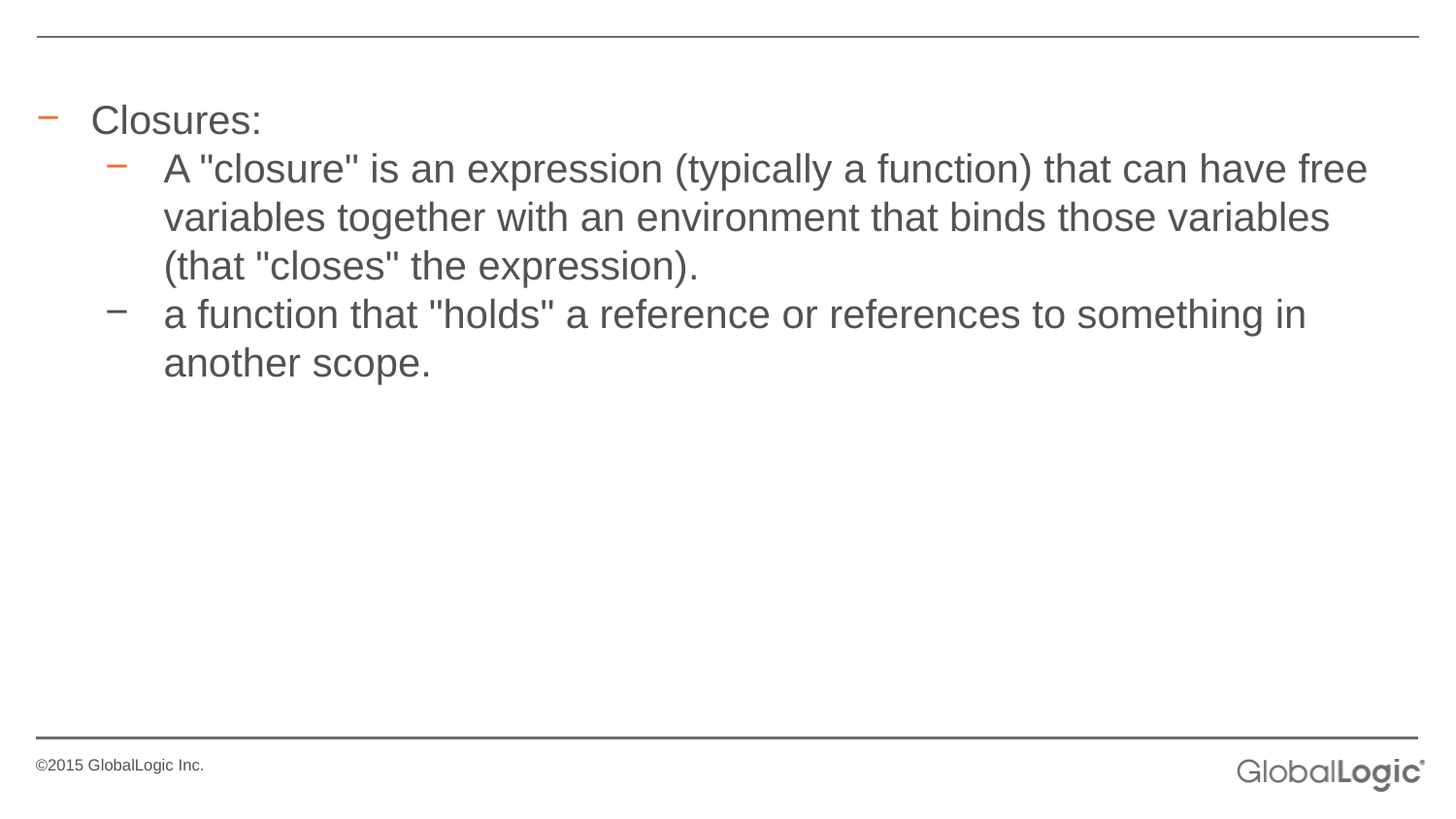

Closures:
A "closure" is an expression (typically a function) that can have free variables together with an environment that binds those variables (that "closes" the expression).
a function that "holds" a reference or references to something in another scope.